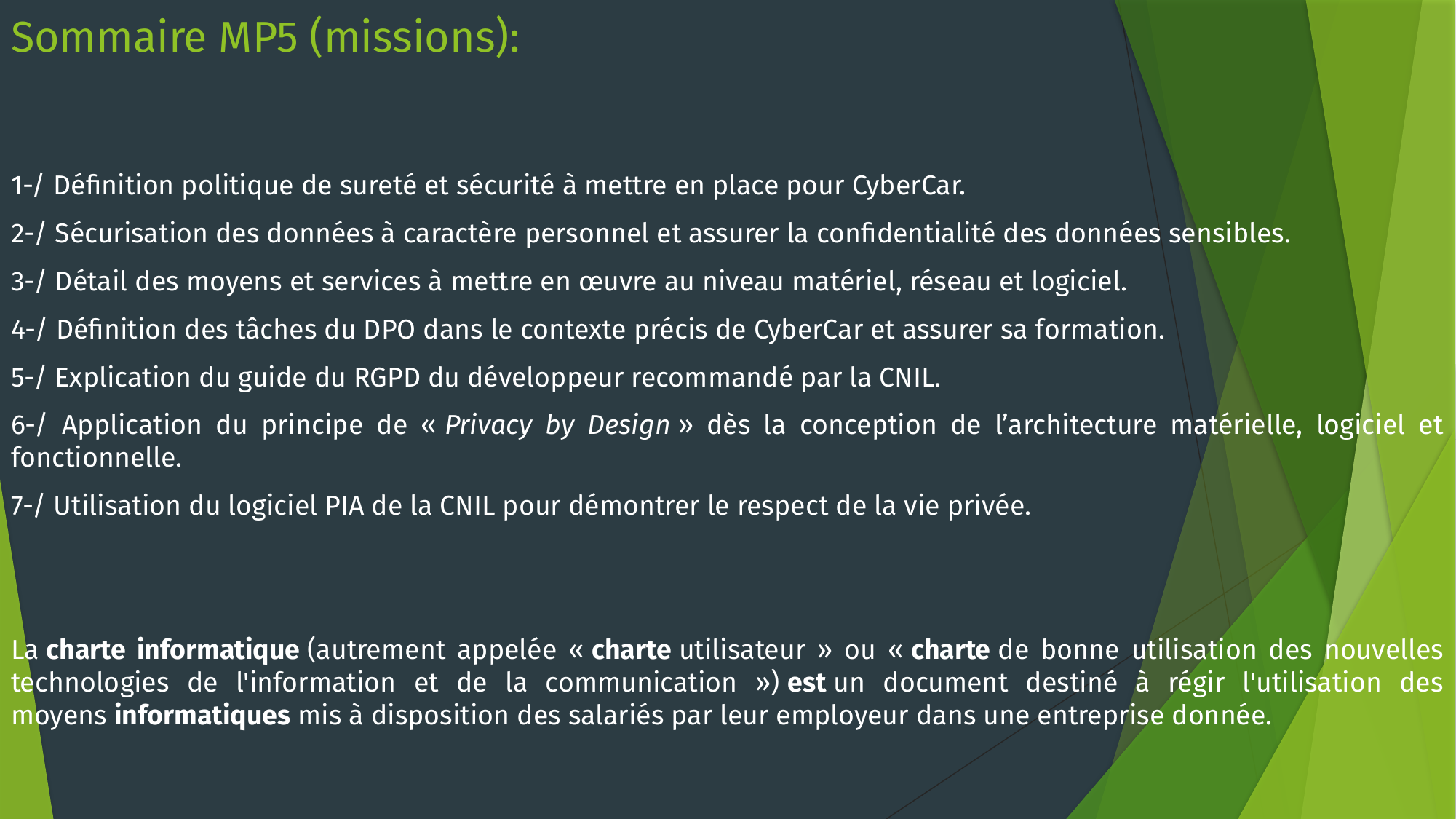

# Sommaire MP5 (missions):

1-/ Définition politique de sureté et sécurité à mettre en place pour CyberCar.
2-/ Sécurisation des données à caractère personnel et assurer la confidentialité des données sensibles.
3-/ Détail des moyens et services à mettre en œuvre au niveau matériel, réseau et logiciel.
4-/ Définition des tâches du DPO dans le contexte précis de CyberCar et assurer sa formation.
5-/ Explication du guide du RGPD du développeur recommandé par la CNIL.
6-/ Application du principe de « Privacy by Design » dès la conception de l’architecture matérielle, logiciel et fonctionnelle.
7-/ Utilisation du logiciel PIA de la CNIL pour démontrer le respect de la vie privée.

La charte informatique (autrement appelée « charte utilisateur » ou « charte de bonne utilisation des nouvelles technologies de l'information et de la communication ») est un document destiné à régir l'utilisation des moyens informatiques mis à disposition des salariés par leur employeur dans une entreprise donnée.